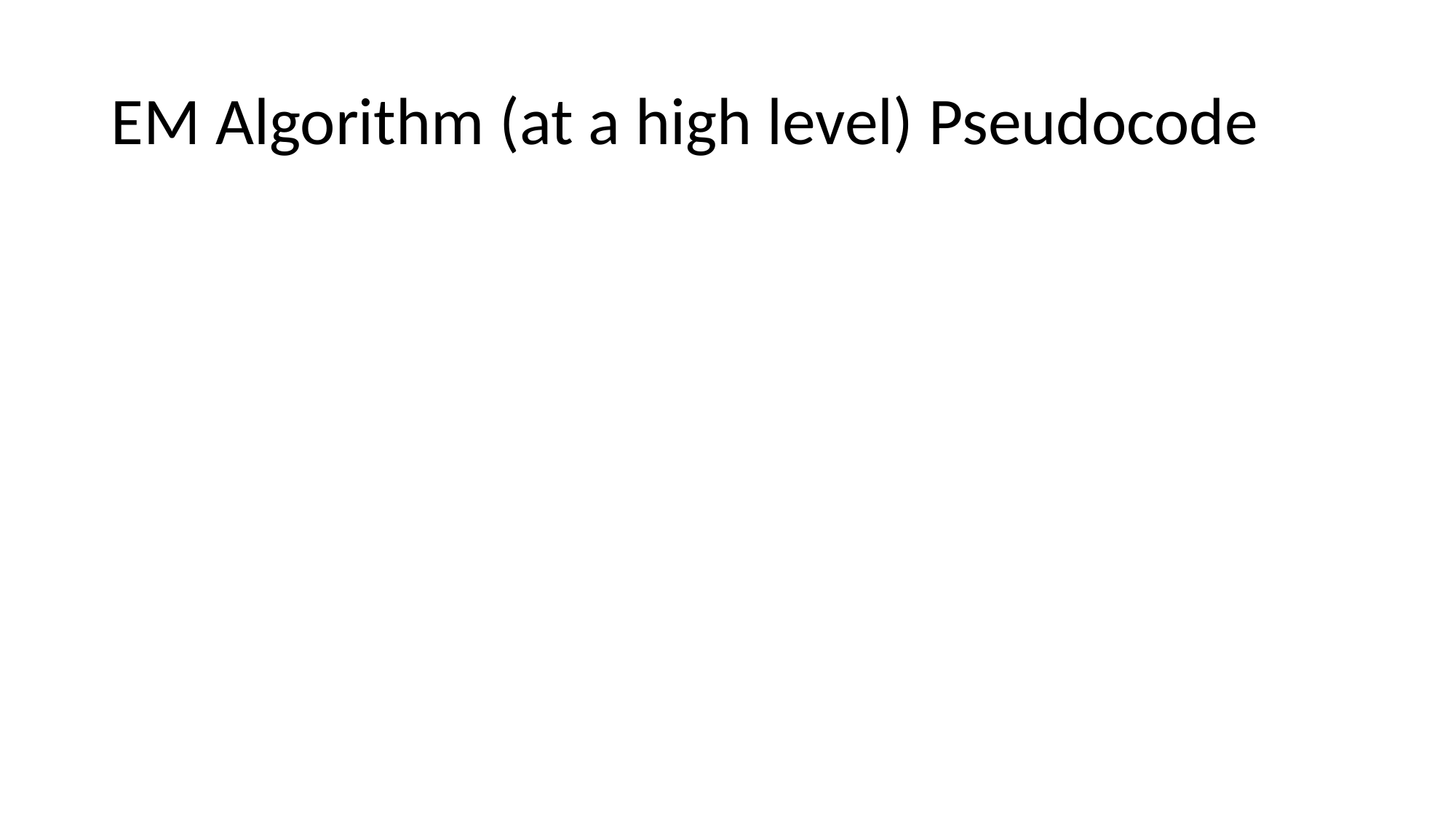

# EM Algorithm (at a high level) Pseudocode